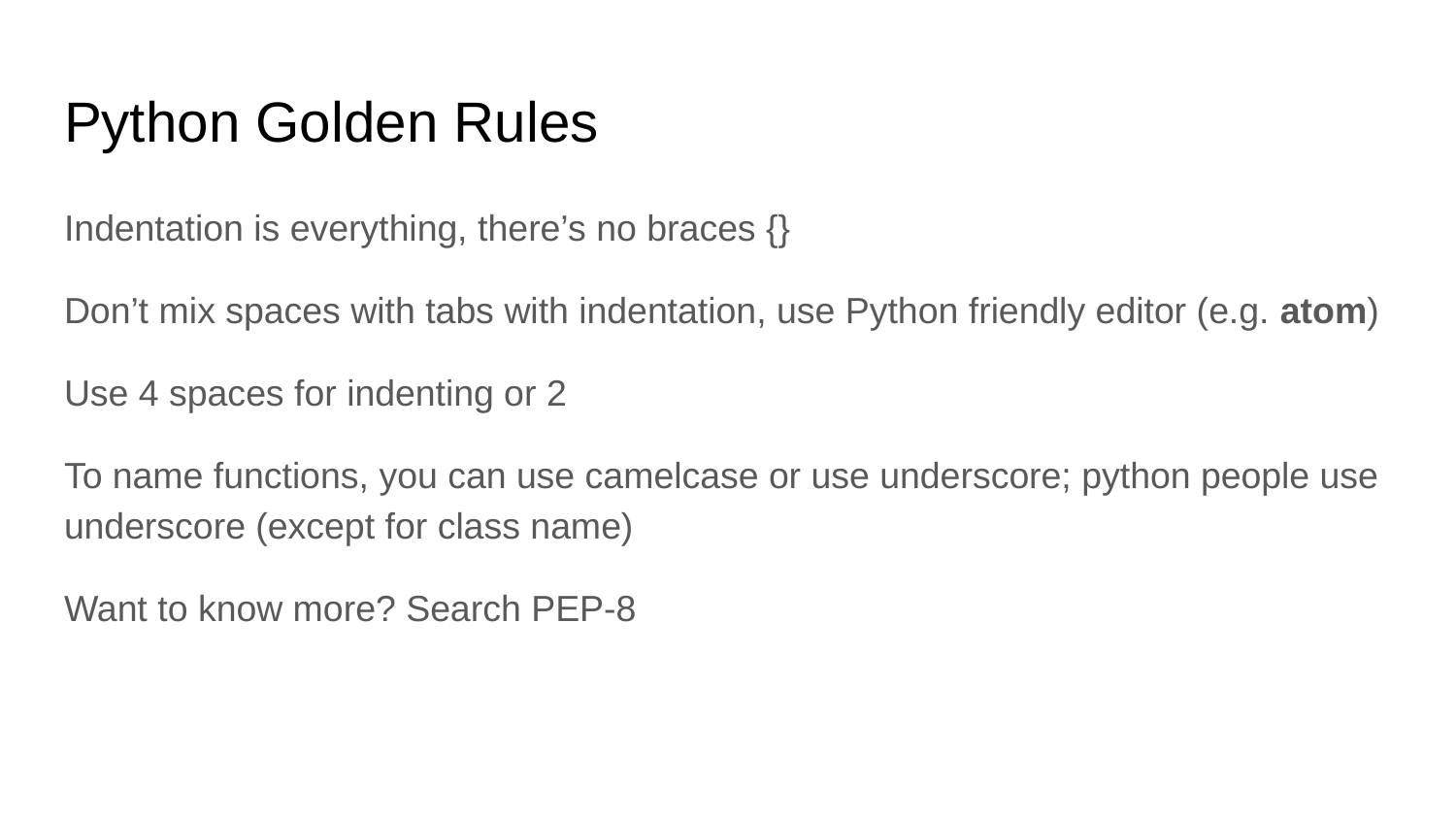

# Python Golden Rules
Indentation is everything, there’s no braces {}
Don’t mix spaces with tabs with indentation, use Python friendly editor (e.g. atom)
Use 4 spaces for indenting or 2
To name functions, you can use camelcase or use underscore; python people use underscore (except for class name)
Want to know more? Search PEP-8